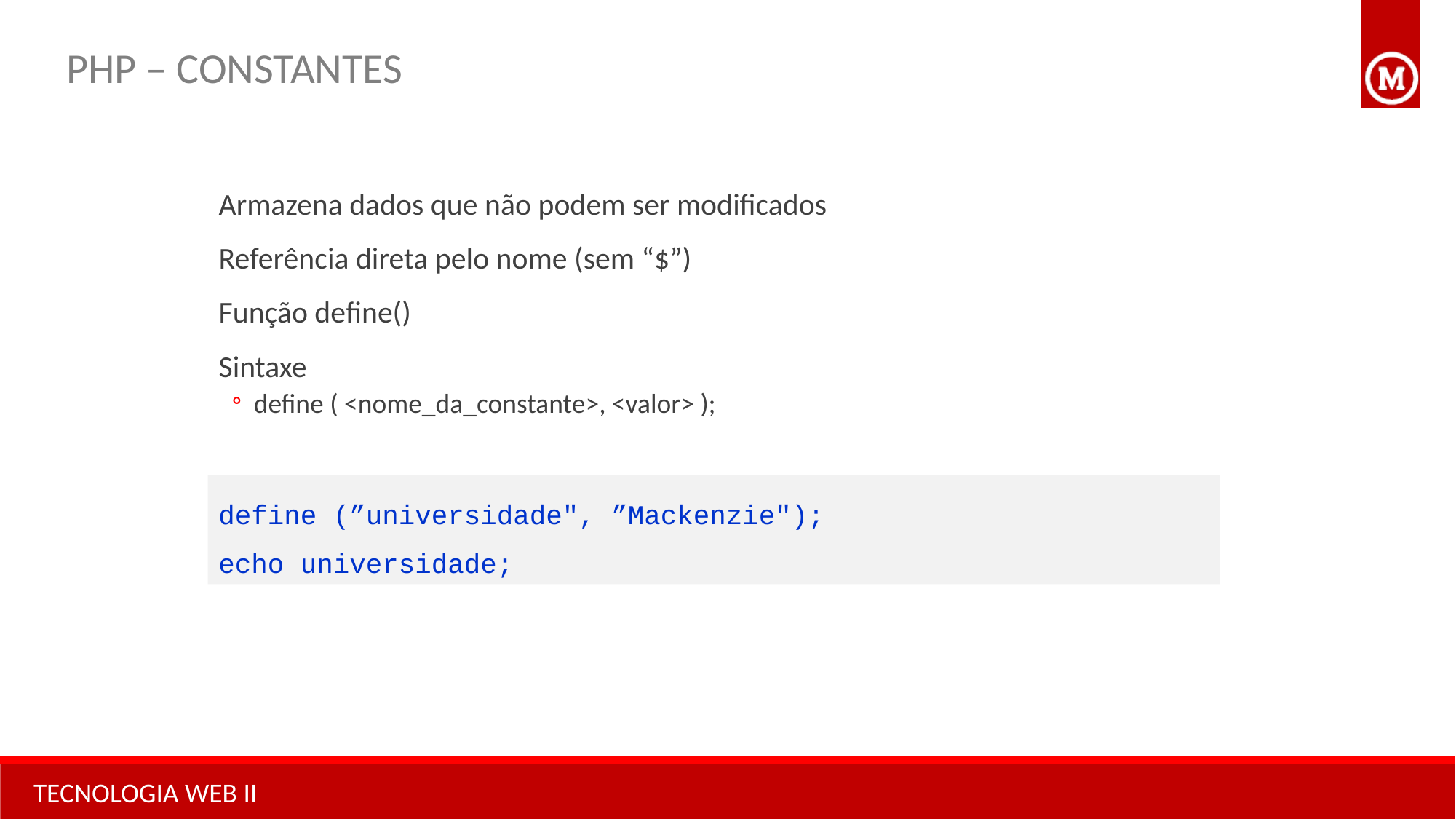

PHP – CONSTANTES
Armazena dados que não podem ser modificados
Referência direta pelo nome (sem “$”)
Função define()
Sintaxe
define ( <nome_da_constante>, <valor> );
define (”universidade", ”Mackenzie");
echo universidade;